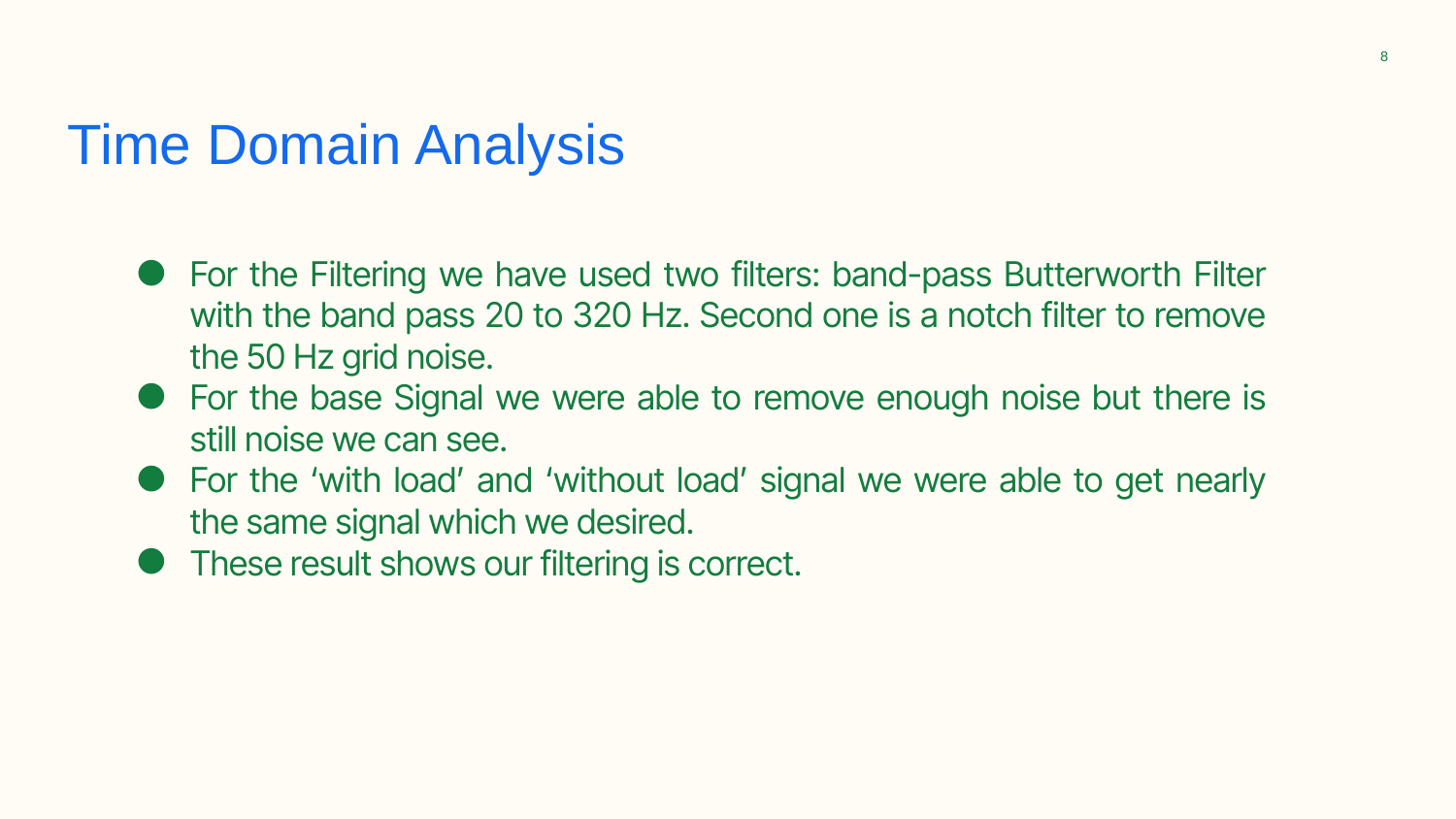

8
# Time Domain Analysis
For the Filtering we have used two filters: band-pass Butterworth Filter with the band pass 20 to 320 Hz. Second one is a notch filter to remove the 50 Hz grid noise.
For the base Signal we were able to remove enough noise but there is still noise we can see.
For the ‘with load’ and ‘without load’ signal we were able to get nearly the same signal which we desired.
These result shows our filtering is correct.